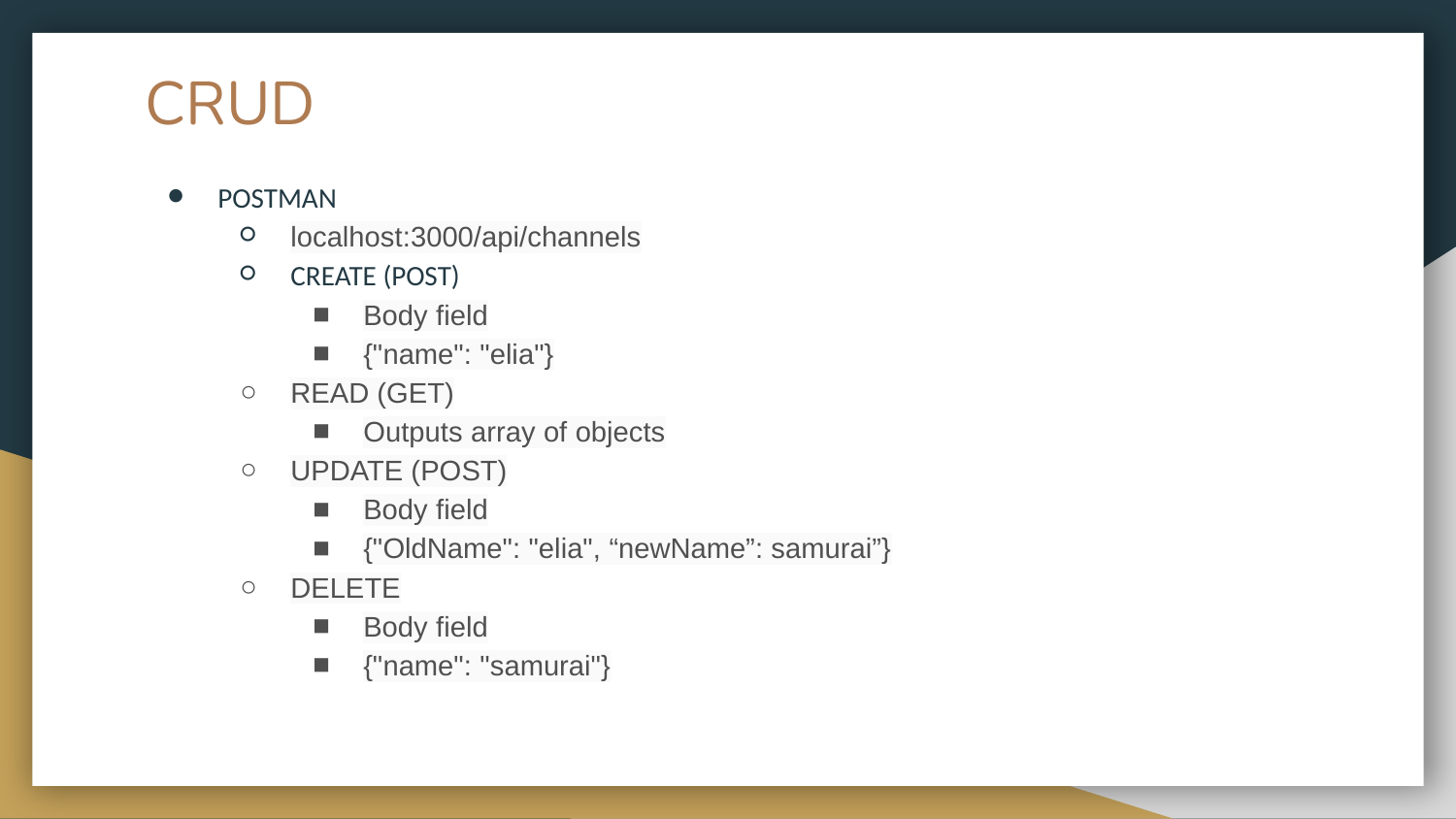

# CRUD
POSTMAN
localhost:3000/api/channels
CREATE (POST)
Body field
{"name": "elia"}
READ (GET)
Outputs array of objects
UPDATE (POST)
Body field
{"OldName": "elia", “newName”: samurai”}
DELETE
Body field
{"name": "samurai"}